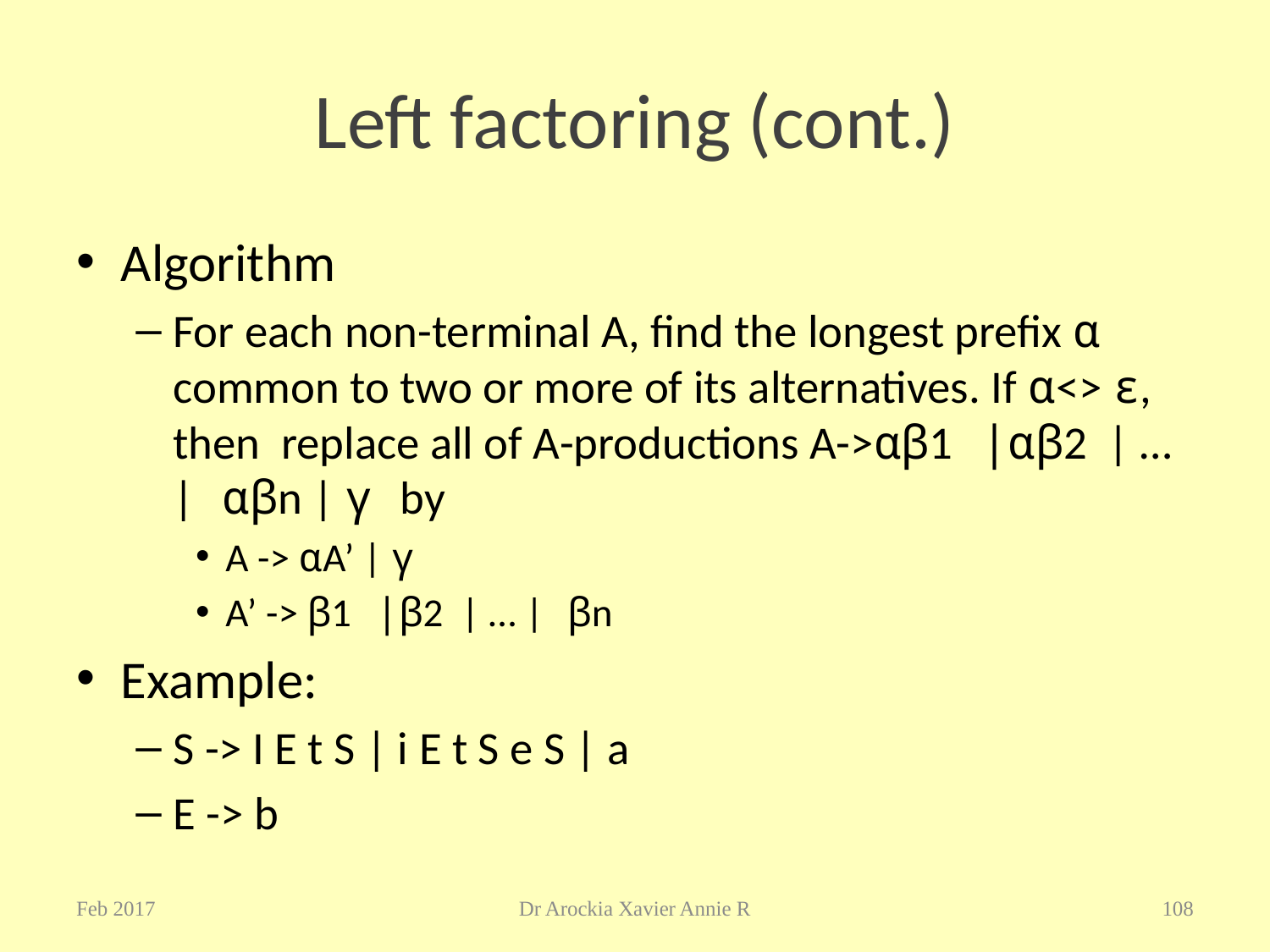

# Left factoring (cont.)
Algorithm
For each non-terminal A, find the longest prefix α common to two or more of its alternatives. If α<> ɛ, then  replace all of A-productions A->αβ1 |αβ2  | … | αβn | γ by
A -> αA’ | γ
A’ -> β1 |β2  | … | βn
Example:
S -> I E t S | i E t S e S | a
E -> b
Feb 2017
Dr Arockia Xavier Annie R
108